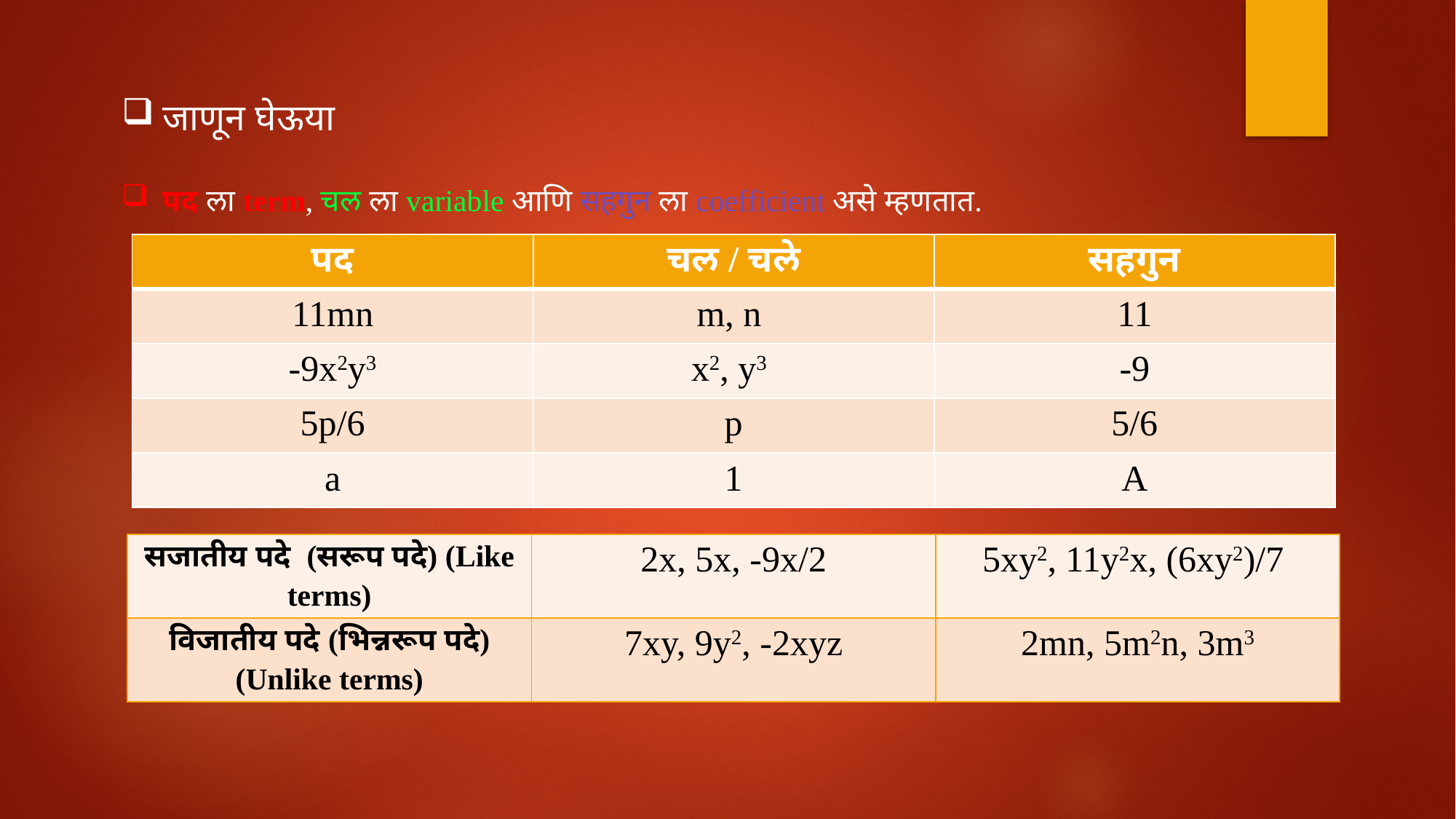

जाणून घेऊया

पद ला term, चल ला variable आणि सहगुन ला coefficient असे म्हणतात.

| पद | चल / चले | सहगुन |
| --- | --- | --- |
| 11mn | m, n | 11 |
| -9x2y3 | x2, y3 | -9 |
| 5p/6 | p | 5/6 |
| a | 1 | A |
| सजातीय पदे (सरूप पदे) (Like terms) | 2x, 5x, -9x/2 | 5xy2, 11y2x, (6xy2)/7 |
| --- | --- | --- |
| विजातीय पदे (भिन्नरूप पदे) (Unlike terms) | 7xy, 9y2, -2xyz | 2mn, 5m2n, 3m3 |